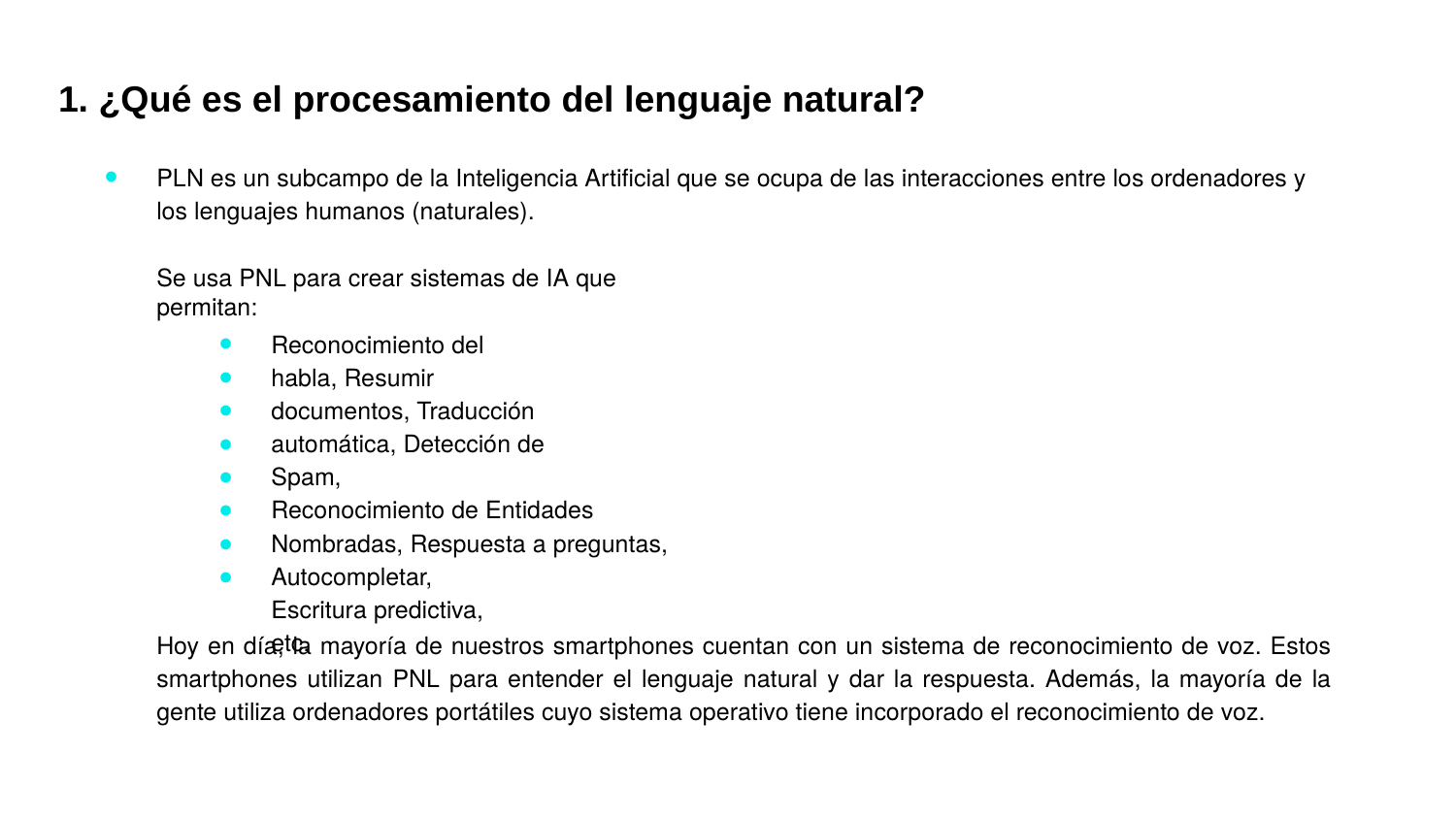

# 1. ¿Qué es el procesamiento del lenguaje natural?
PLN es un subcampo de la Inteligencia Artificial que se ocupa de las interacciones entre los ordenadores y los lenguajes humanos (naturales).
●
Se usa PNL para crear sistemas de IA que permitan:
●
●
●
●
●
●
●
●
Reconocimiento del habla, Resumir documentos, Traducción automática, Detección de Spam,
Reconocimiento de Entidades Nombradas, Respuesta a preguntas,
Autocompletar, Escritura predictiva, etc.
Hoy en día, la mayoría de nuestros smartphones cuentan con un sistema de reconocimiento de voz. Estos smartphones utilizan PNL para entender el lenguaje natural y dar la respuesta. Además, la mayoría de la gente utiliza ordenadores portátiles cuyo sistema operativo tiene incorporado el reconocimiento de voz.